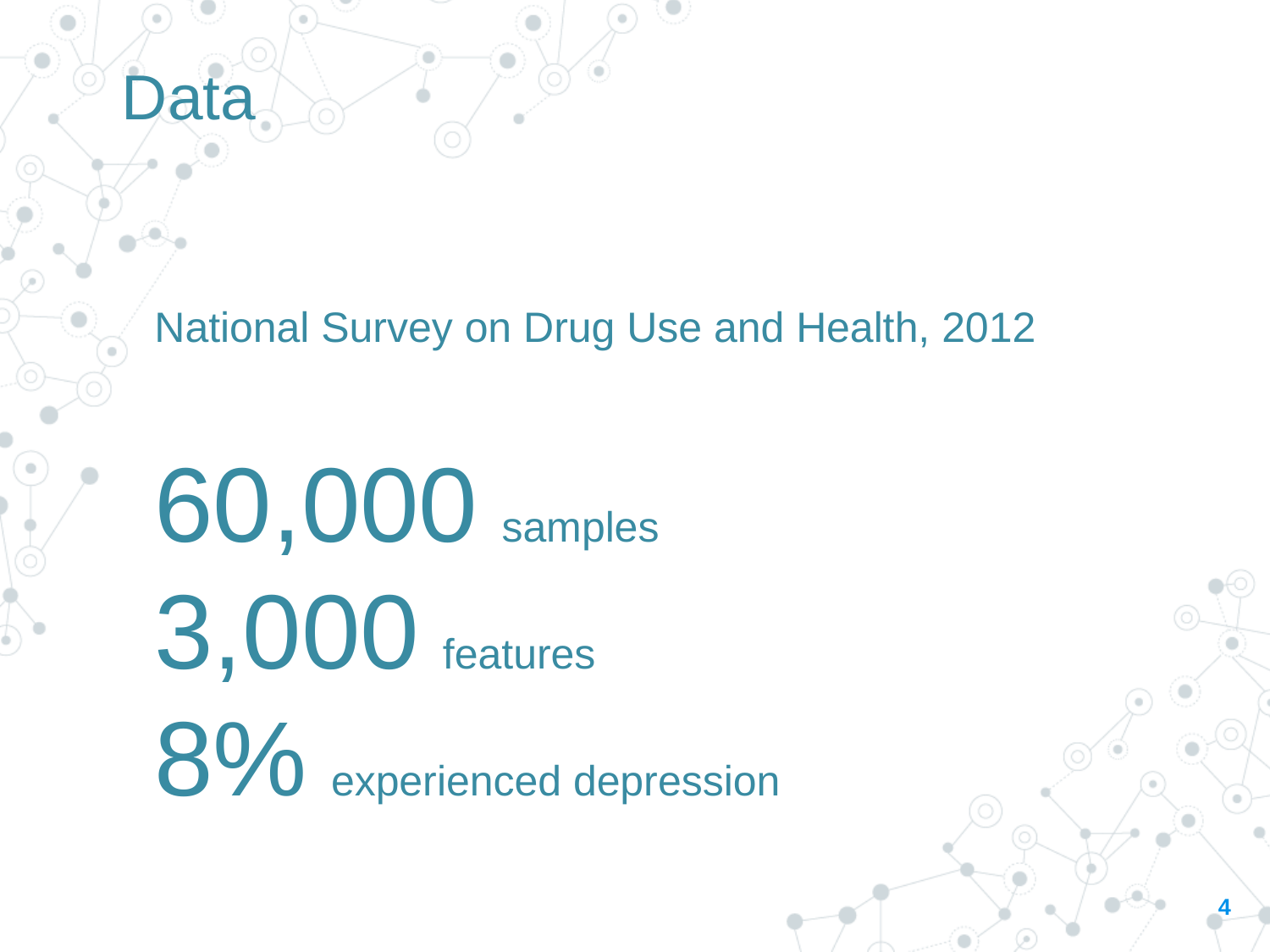

Data

National Survey on Drug Use and Health, 2012

60,000 samples
3,000 features
8% experienced depression
4